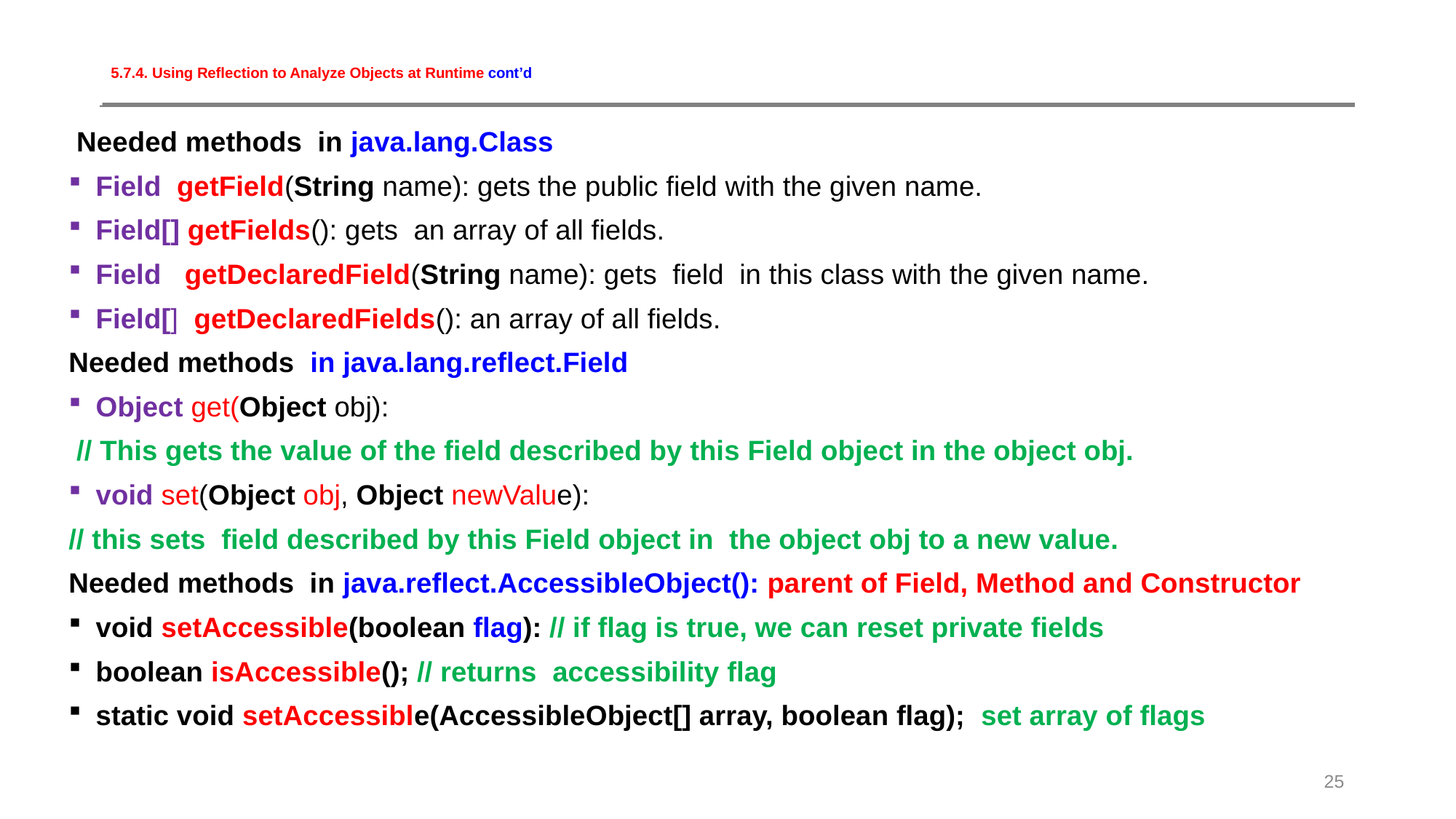

# 5.7.4. Using Reflection to Analyze Objects at Runtime cont’d
 Needed methods  in java.lang.Class
Field  getField(String name): gets the public field with the given name.
Field[] getFields(): gets  an array of all fields.
Field   getDeclaredField(String name): gets  field  in this class with the given name.
Field[]  getDeclaredFields(): an array of all fields.
Needed methods  in java.lang.reflect.Field
Object get(Object obj):
 // This gets the value of the field described by this Field object in the object obj.
void set(Object obj, Object newValue):
// this sets  field described by this Field object in  the object obj to a new value.
Needed methods  in java.reflect.AccessibleObject(): parent of Field, Method and Constructor
void setAccessible(boolean flag): // if flag is true, we can reset private fields
boolean isAccessible(); // returns  accessibility flag
static void setAccessible(AccessibleObject[] array, boolean flag);  set array of flags
25